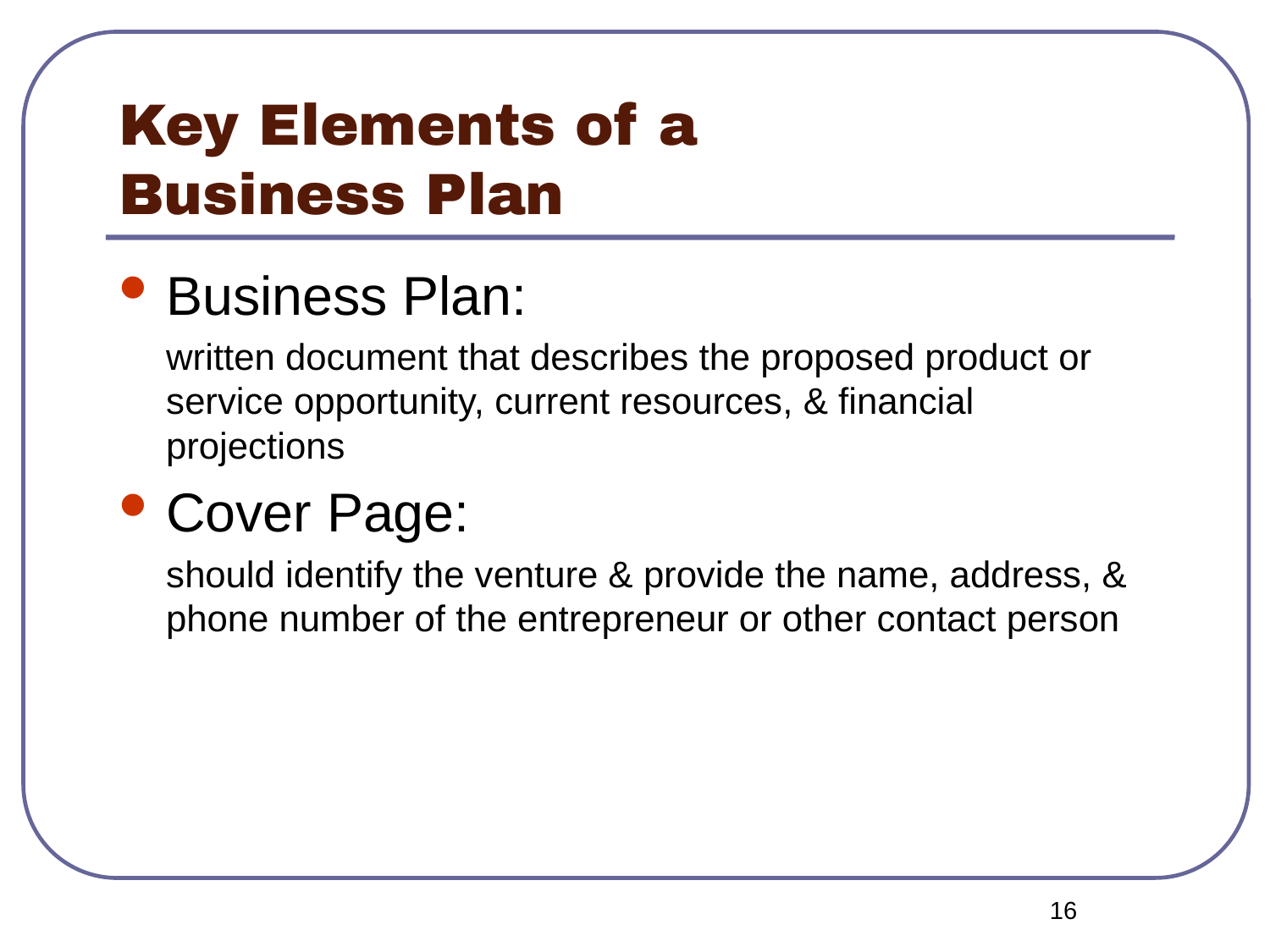

# Key Elements of a Business Plan
Business Plan:
	written document that describes the proposed product or service opportunity, current resources, & financial projections
Cover Page:
	should identify the venture & provide the name, address, & phone number of the entrepreneur or other contact person
16